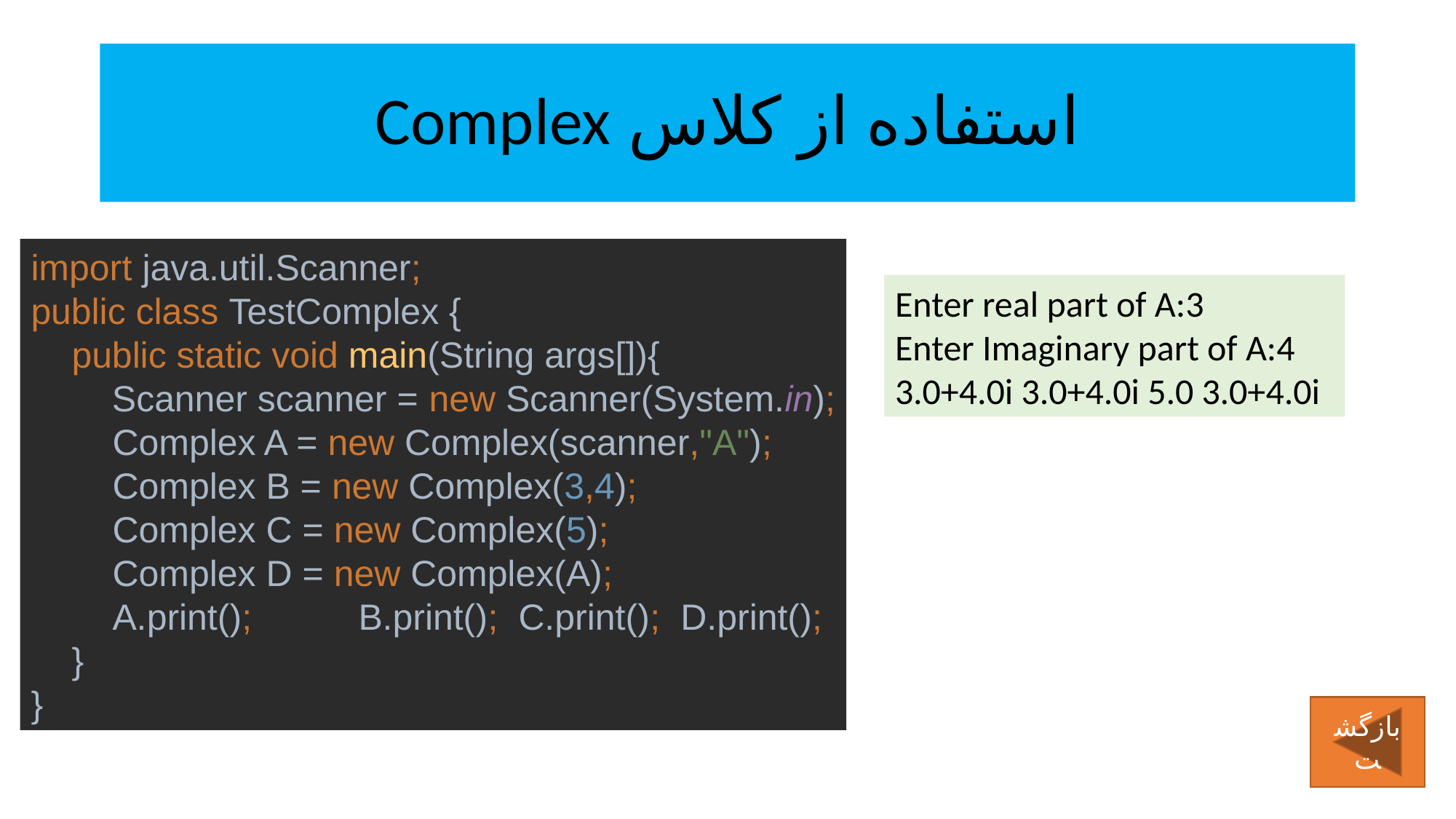

# استفاده از کلاس Complex
import java.util.Scanner;
public class TestComplex {
    public static void main(String args[]){
        Scanner scanner = new Scanner(System.in);
        Complex A = new Complex(scanner,"A");
        Complex B = new Complex(3,4);
        Complex C = new Complex(5);
        Complex D = new Complex(A);
        A.print();	B.print();  C.print();  D.print();
    }
}
Enter real part of A:3
Enter Imaginary part of A:4
3.0+4.0i 3.0+4.0i 5.0 3.0+4.0i
بازگشت